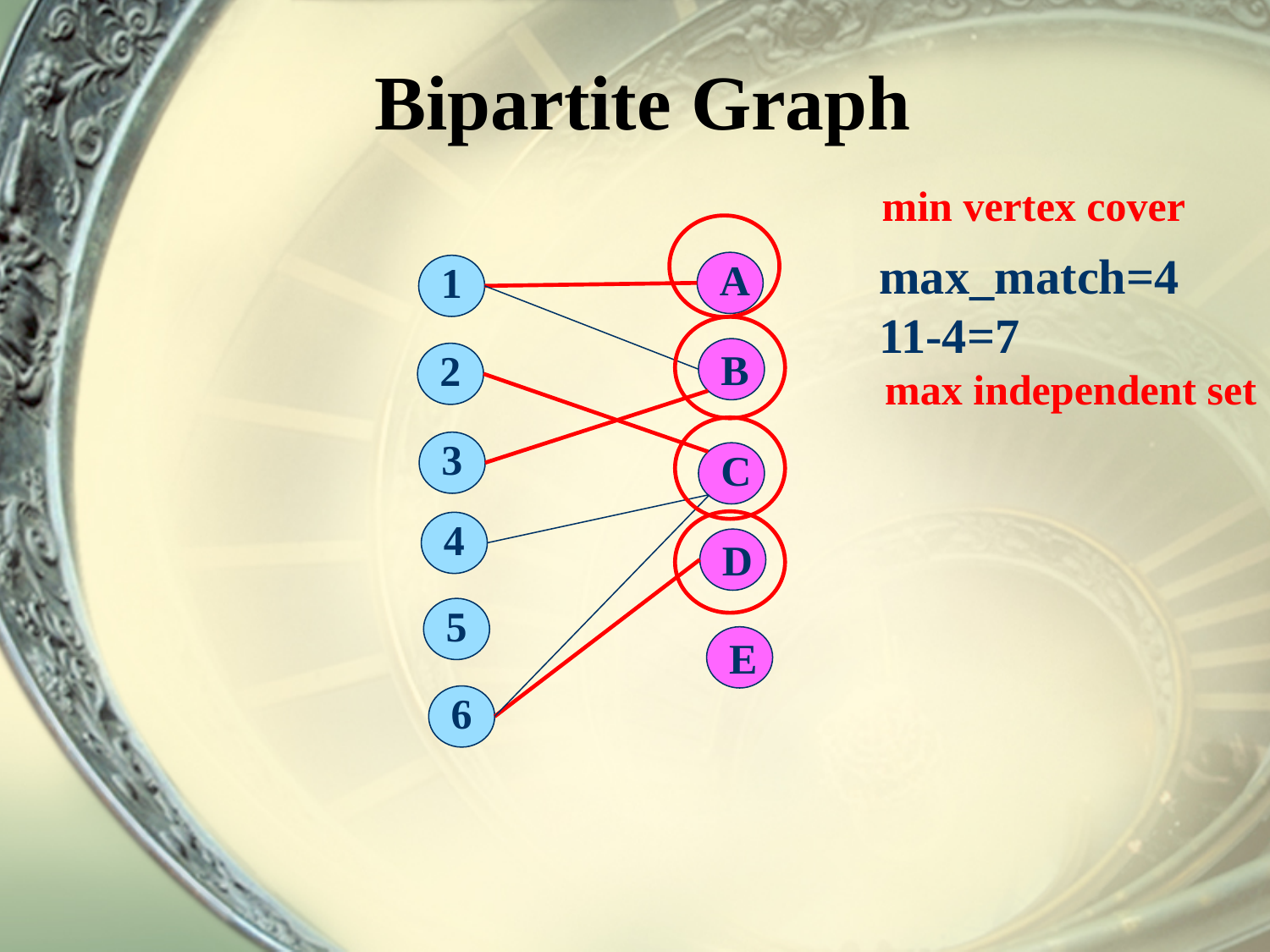

# Bipartite Graph
min vertex cover

max_match=4
11-4=7
A

1

B

2

max independent set

3

C

4

D

5

E

6